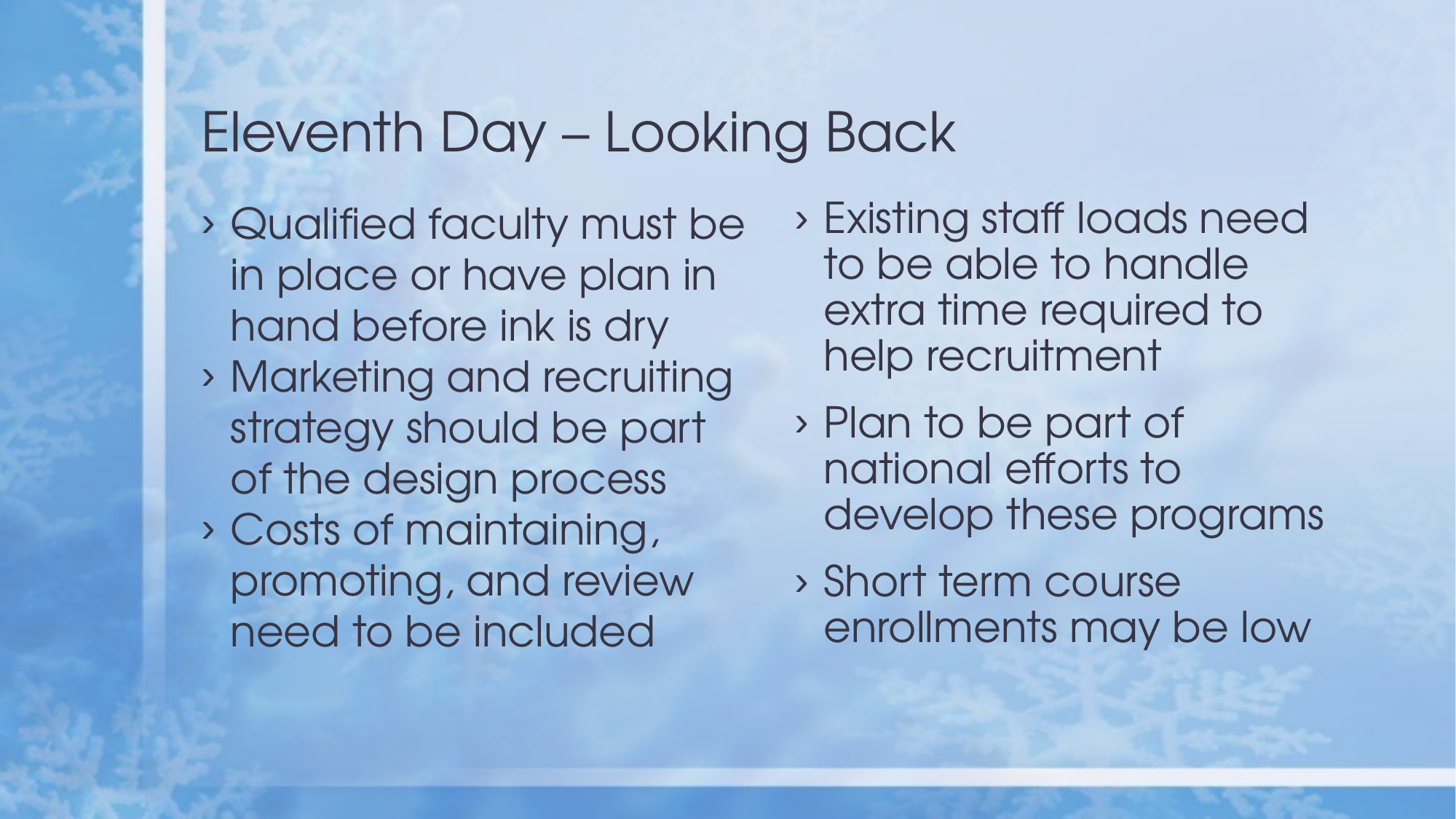

# Eleventh Day – Looking Back
Qualified faculty must be in place or have plan in hand before ink is dry
Marketing and recruiting strategy should be part of the design process
Costs of maintaining, promoting, and review need to be included
Existing staff loads need to be able to handle extra time required to help recruitment
Plan to be part of national efforts to develop these programs
Short term course enrollments may be low